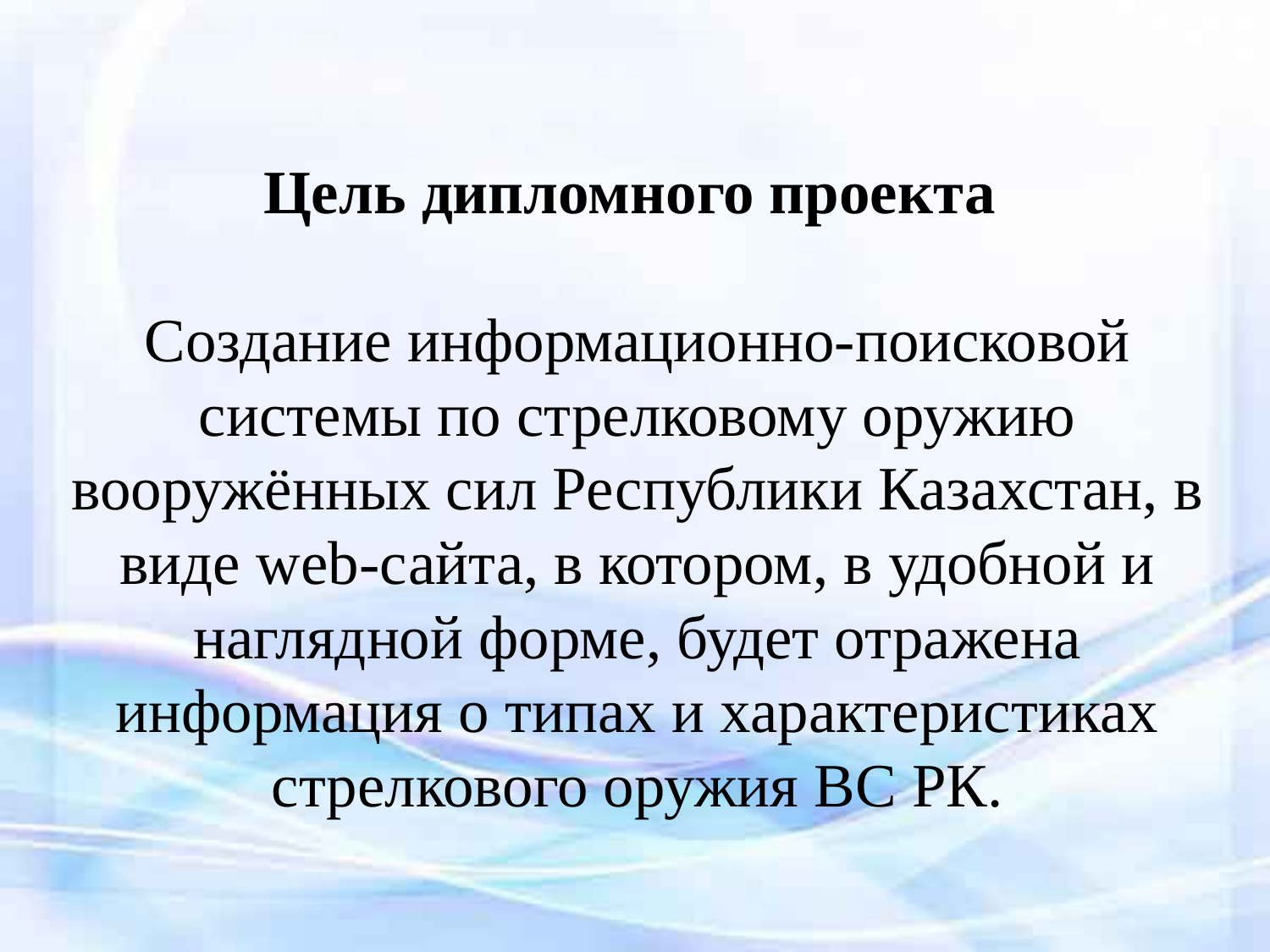

Цель дипломного проекта

Создание информационно-поисковой системы по стрелковому оружию вооружённых сил Республики Казахстан, в виде web-сайта, в котором, в удобной и наглядной форме, будет отражена информация о типах и характеристиках стрелкового оружия ВС РК.